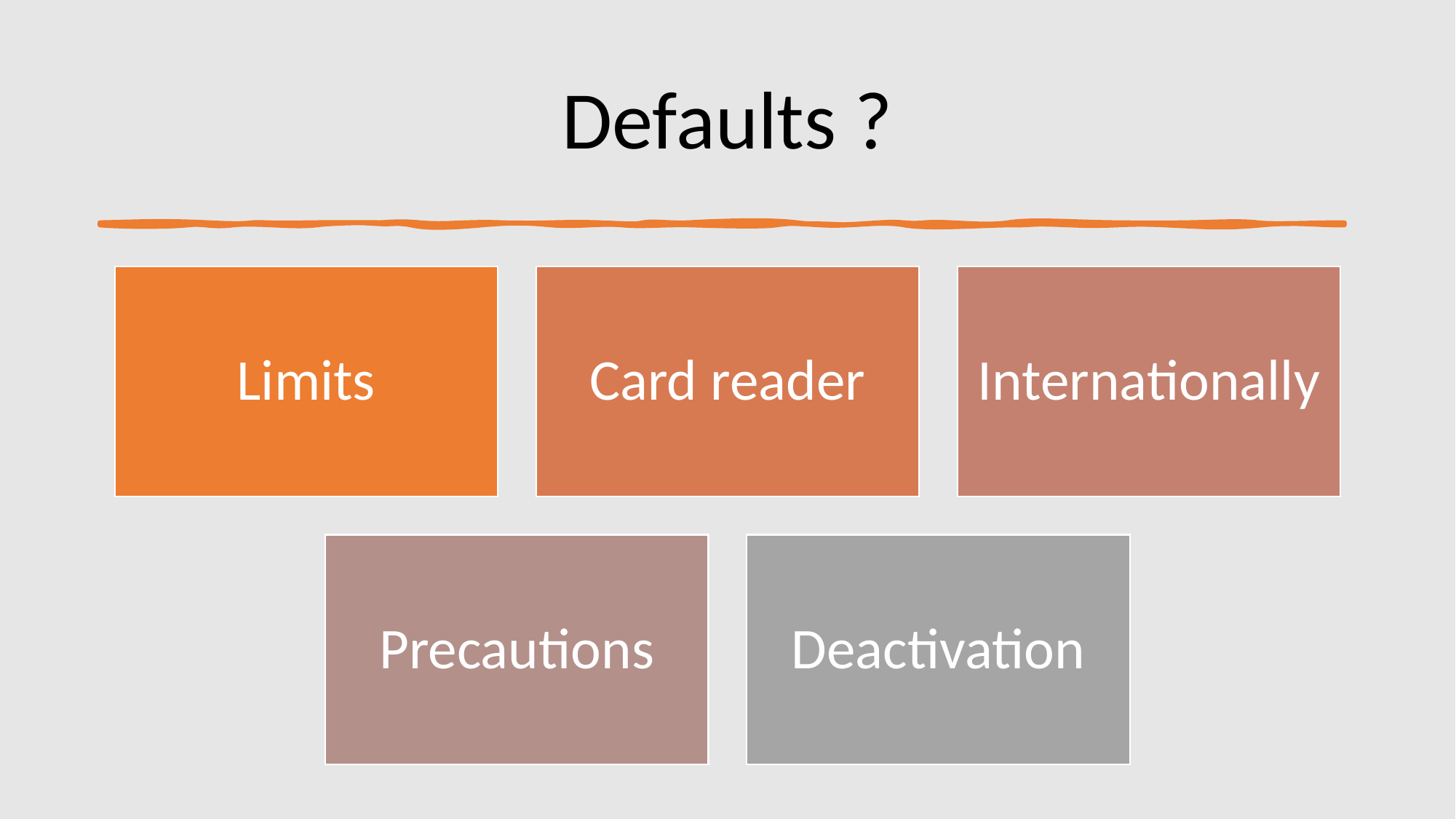

# Defaults ?

Limits
Card reader
Internationally
Precautions
Deactivation